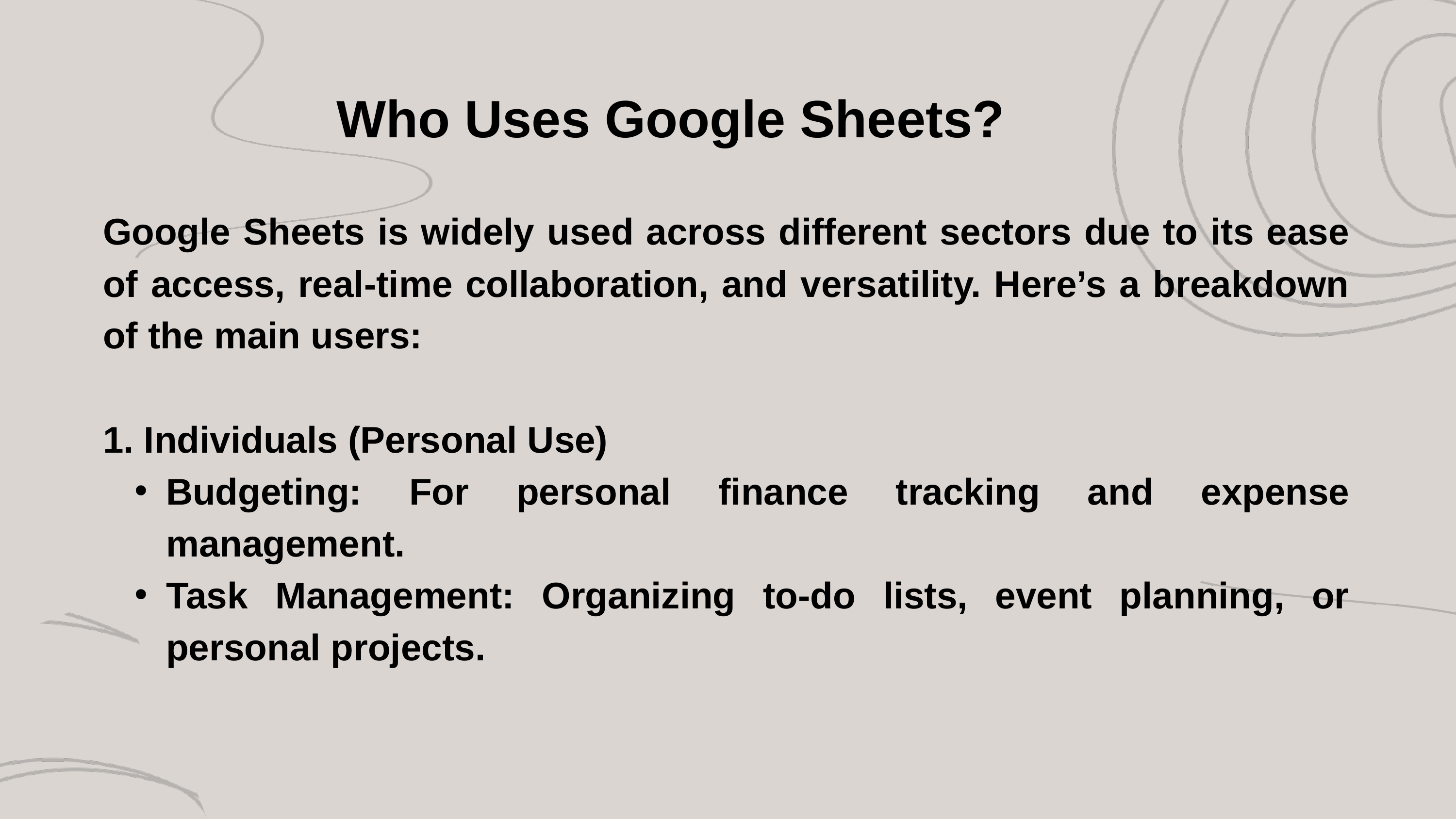

Who Uses Google Sheets?
Google Sheets is widely used across different sectors due to its ease of access, real-time collaboration, and versatility. Here’s a breakdown of the main users:

1. Individuals (Personal Use)
Budgeting: For personal finance tracking and expense management.
Task Management: Organizing to-do lists, event planning, or personal projects.